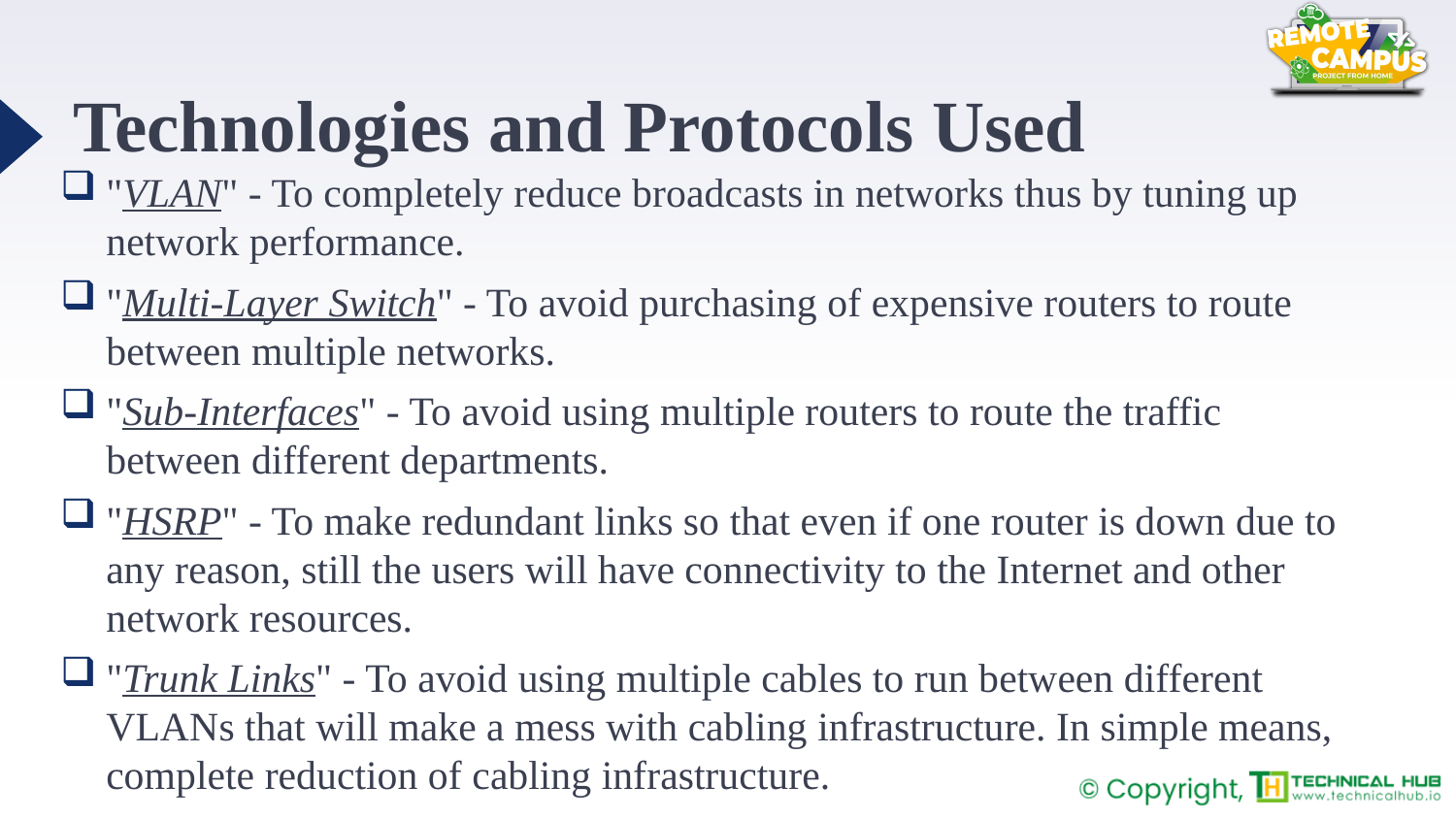

# Technologies and Protocols Used
"VLAN" - To completely reduce broadcasts in networks thus by tuning up network performance.
"Multi-Layer Switch" - To avoid purchasing of expensive routers to route between multiple networks.
"Sub-Interfaces" - To avoid using multiple routers to route the traffic between different departments.
"HSRP" - To make redundant links so that even if one router is down due to any reason, still the users will have connectivity to the Internet and other network resources.
"Trunk Links" - To avoid using multiple cables to run between different VLANs that will make a mess with cabling infrastructure. In simple means, complete reduction of cabling infrastructure.